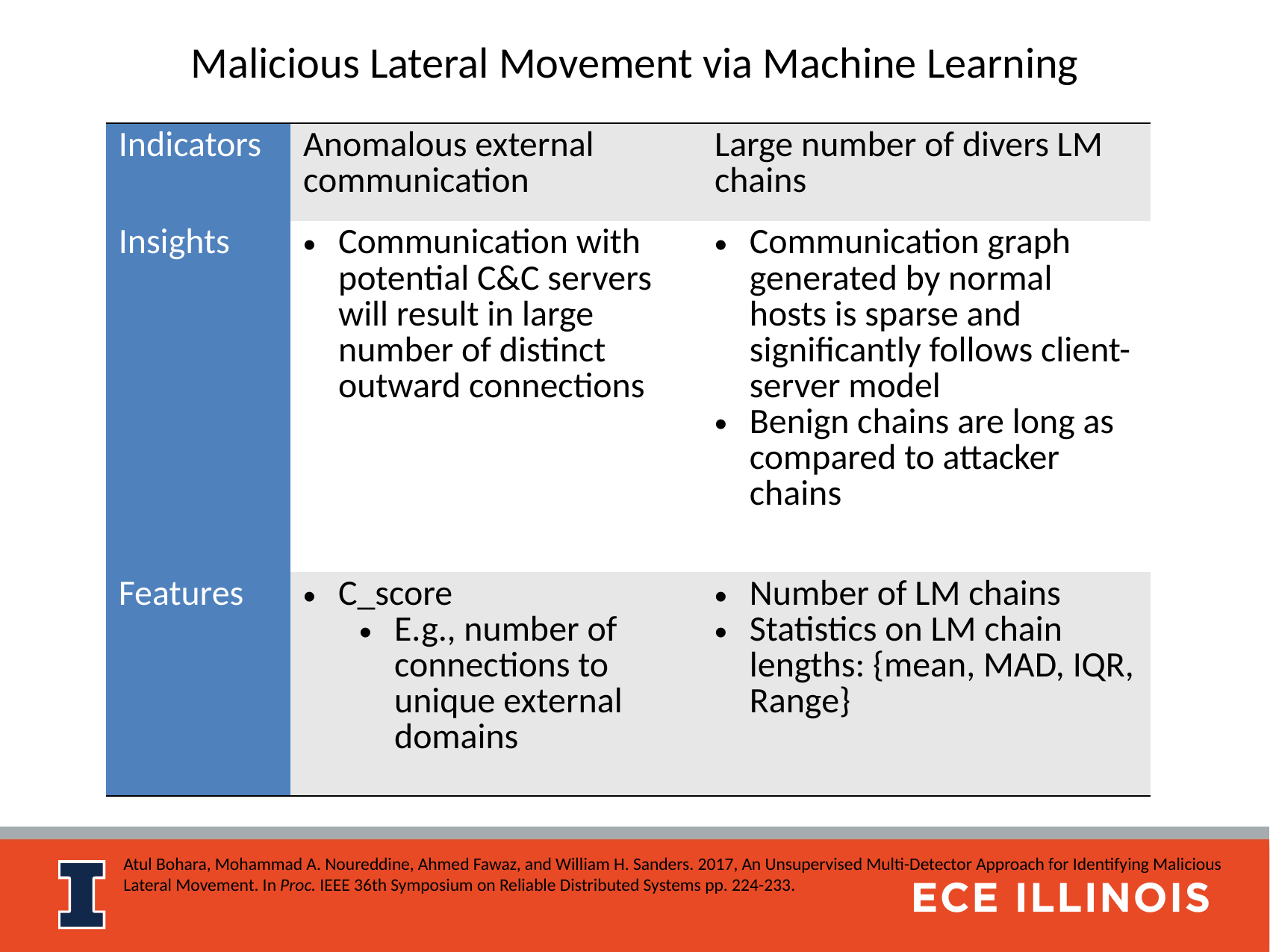

# Malicious Lateral Movement via Machine Learning
| Indicators | Anomalous external communication | Large number of divers LM chains |
| --- | --- | --- |
| Insights | Communication with potential C&C servers will result in large number of distinct outward connections | Communication graph generated by normal hosts is sparse and significantly follows client-server model Benign chains are long as compared to attacker chains |
| Features | C\_score E.g., number of connections to unique external domains | Number of LM chains Statistics on LM chain lengths: {mean, MAD, IQR, Range} |
Atul Bohara, Mohammad A. Noureddine, Ahmed Fawaz, and William H. Sanders. 2017, An Unsupervised Multi-Detector Approach for Identifying Malicious Lateral Movement. In Proc. IEEE 36th Symposium on Reliable Distributed Systems pp. 224-233.